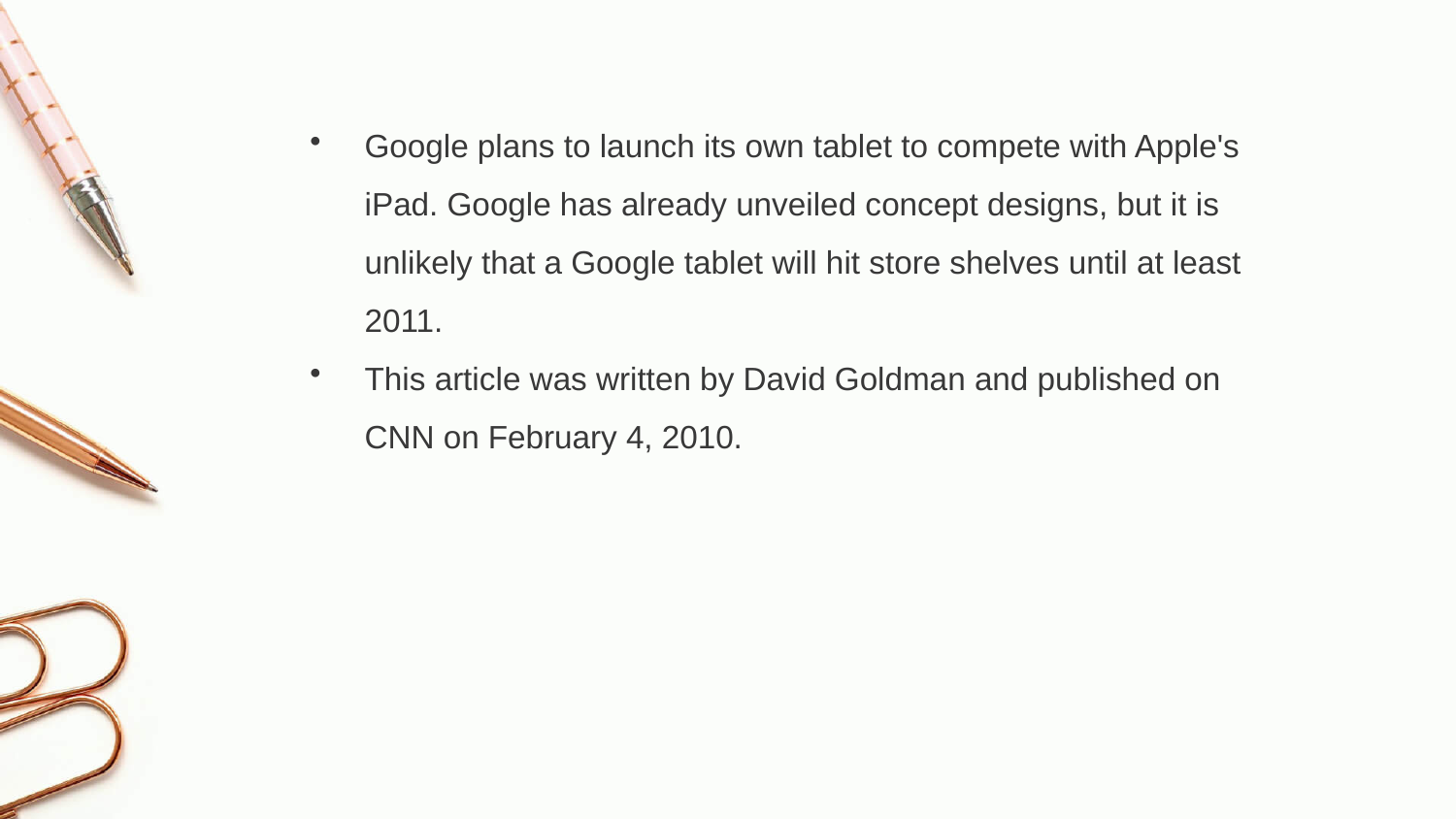

Google plans to launch its own tablet to compete with Apple's iPad. Google has already unveiled concept designs, but it is unlikely that a Google tablet will hit store shelves until at least 2011.
This article was written by David Goldman and published on CNN on February 4, 2010.